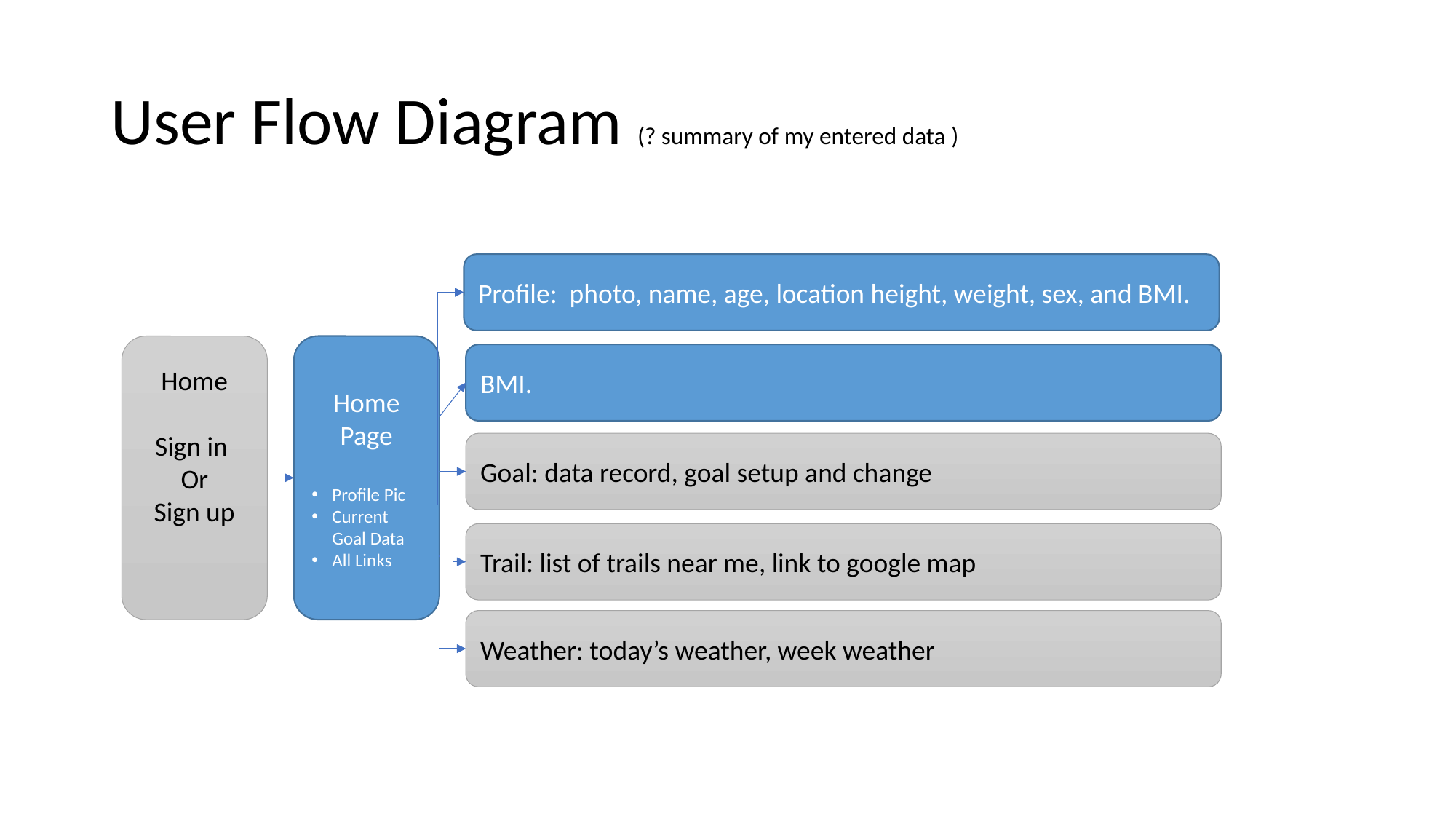

# User Flow Diagram (? summary of my entered data )

Profile:  photo, name, age, location height, weight, sex, and BMI.
Home

Sign in
Or
Sign up

Home
Page

Profile Pic
Current Goal Data
All Links
BMI.
Goal: data record, goal setup and change
Trail: list of trails near me, link to google map
Weather: today’s weather, week weather